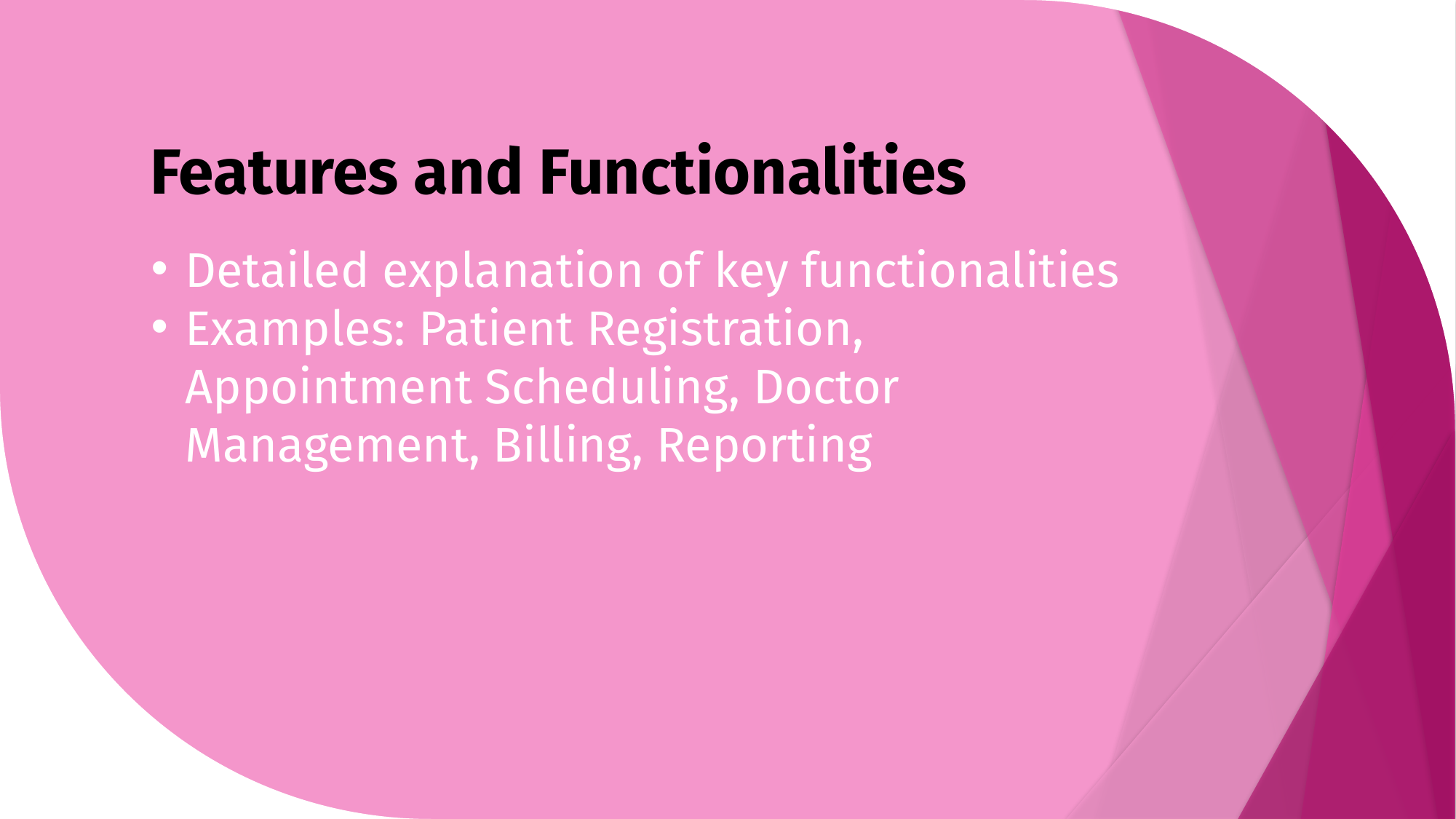

# Features and Functionalities
Detailed explanation of key functionalities
Examples: Patient Registration, Appointment Scheduling, Doctor Management, Billing, Reporting